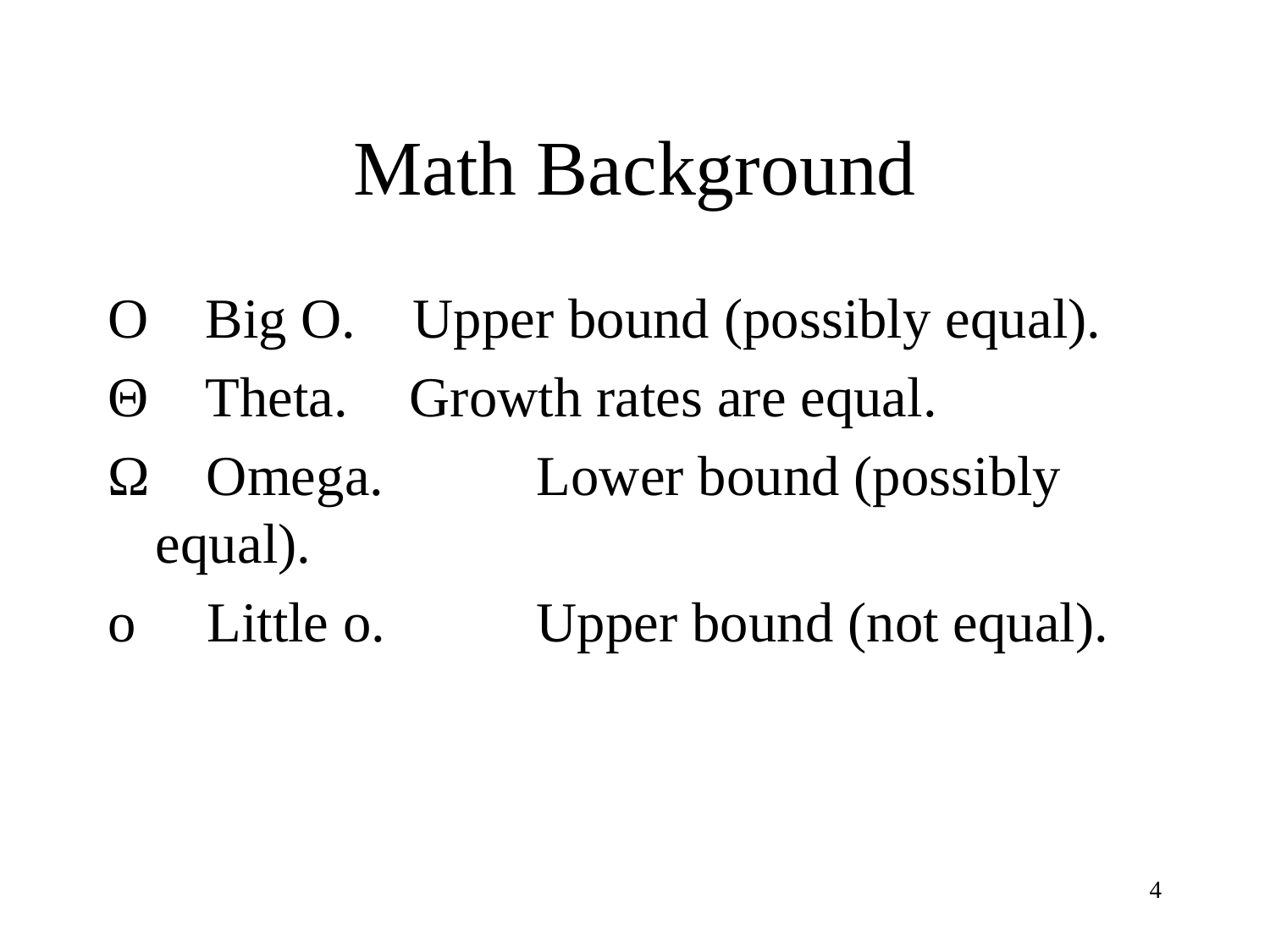

# Math Background
O    Big O.    Upper bound (possibly equal).
Θ    Theta.    	Growth rates are equal.
Ω    Omega.  	Lower bound (possibly equal).
o     Little o.  	Upper bound (not equal).

4